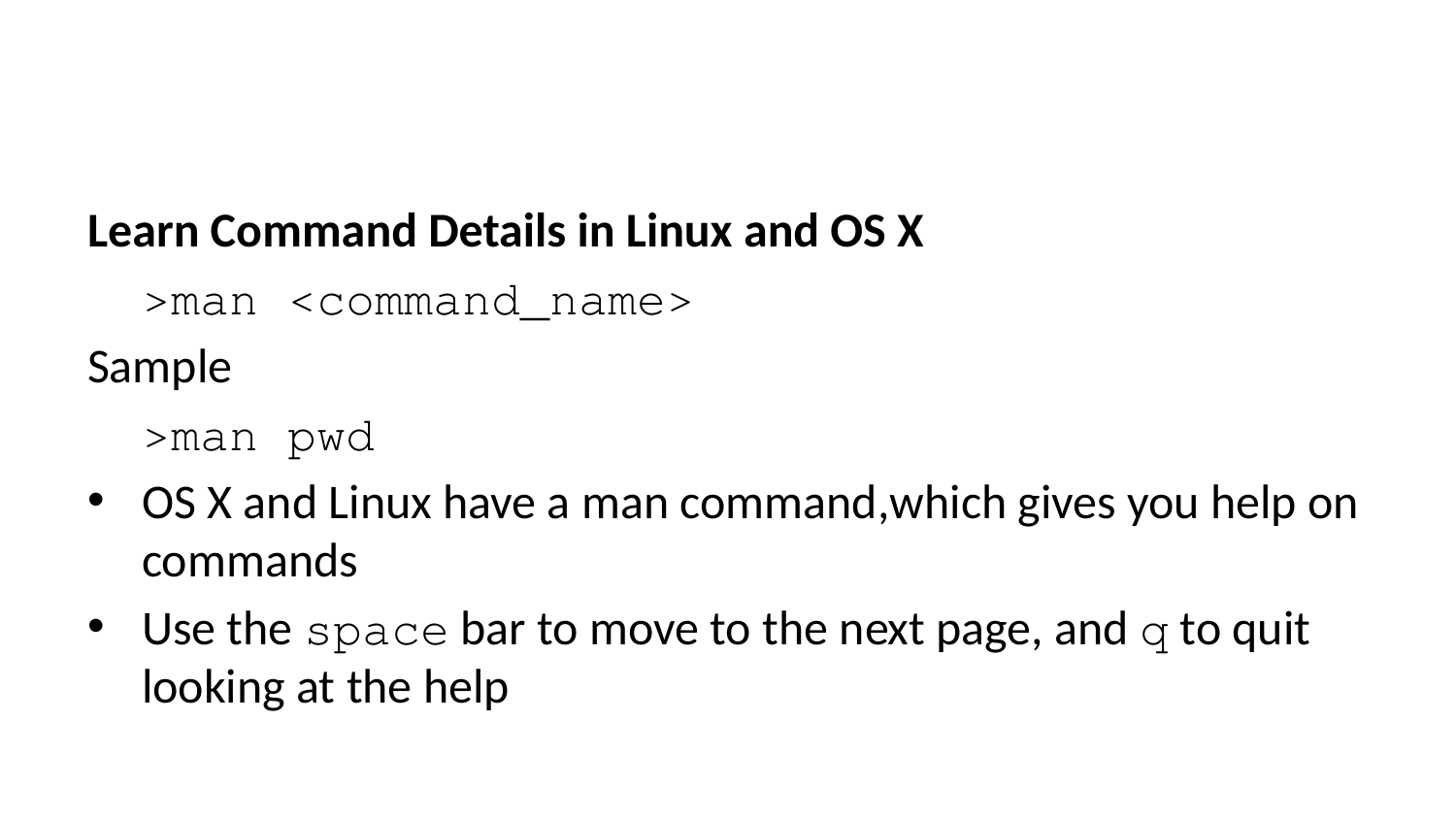

Learn Command Details in Linux and OS X
>man <command_name>
Sample
>man pwd
OS X and Linux have a man command,which gives you help on commands
Use the space bar to move to the next page, and q to quit looking at the help